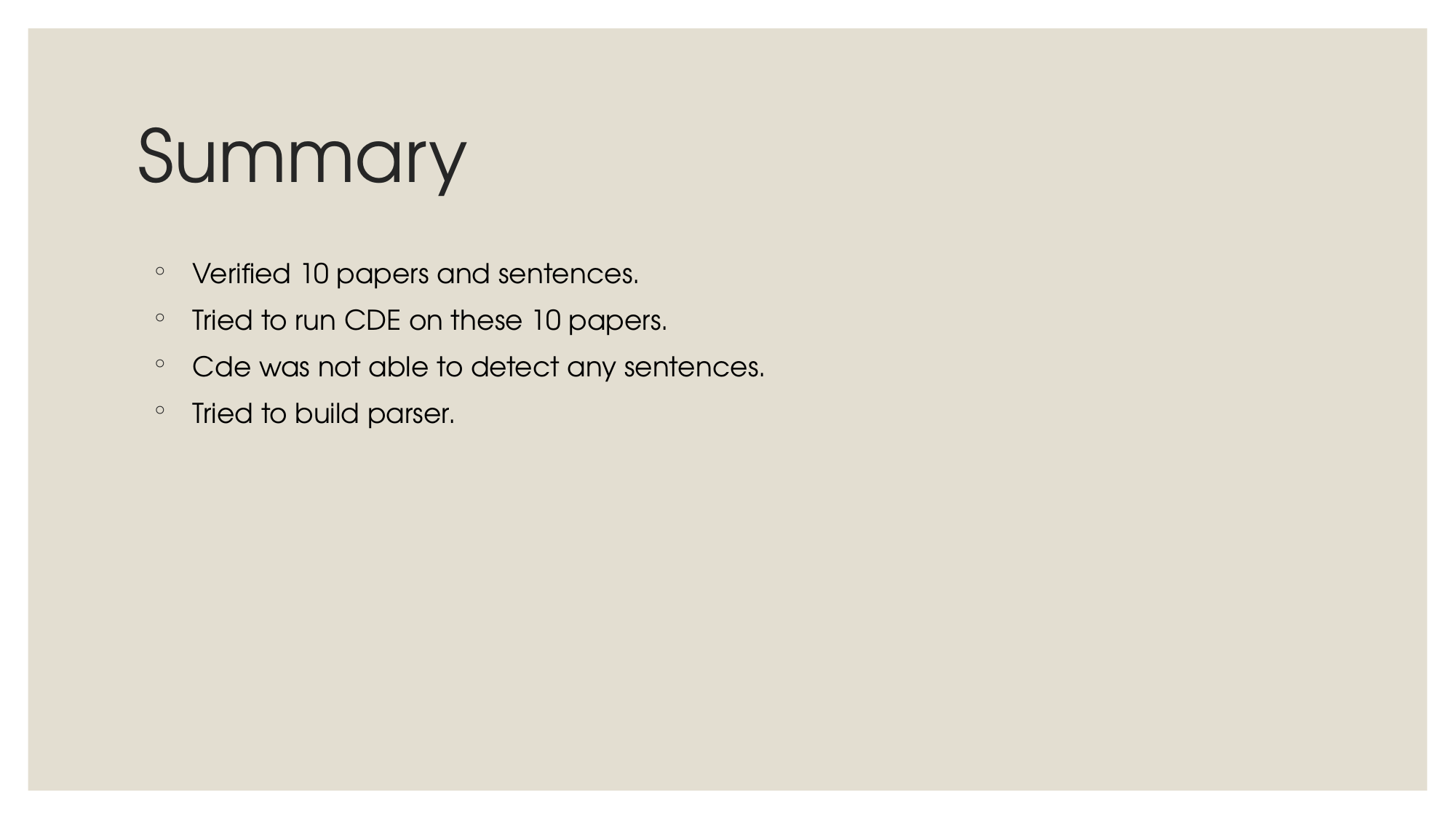

# Summary
Verified 10 papers and sentences.
Tried to run CDE on these 10 papers.
Cde was not able to detect any sentences.
Tried to build parser.